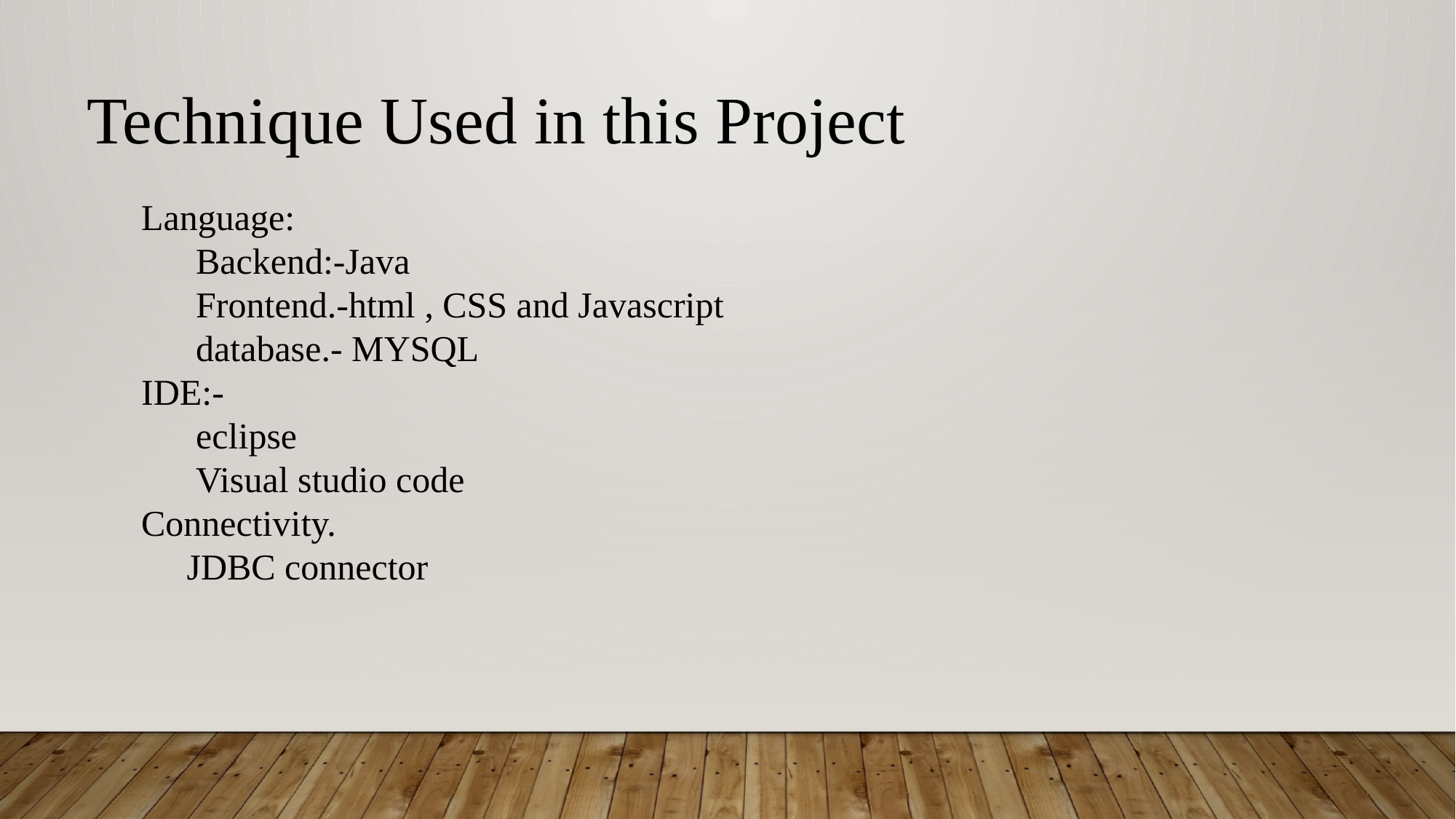

Technique Used in this Project

Language:
      Backend:-Java
Frontend.-html , CSS and Javascript
database.- MYSQL
IDE:-
eclipse
Visual studio code
Connectivity.
     JDBC connector